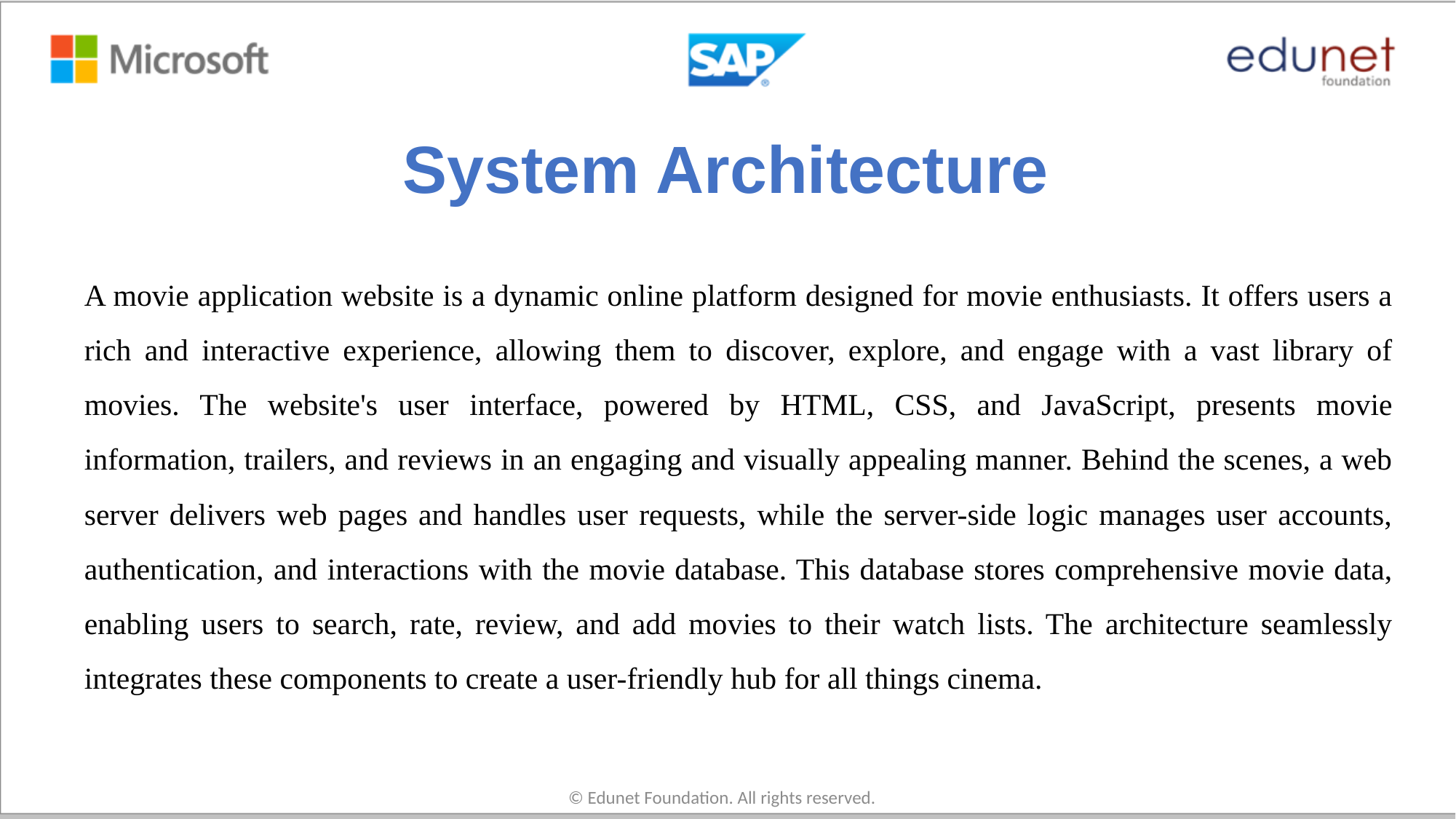

# System Architecture
A movie application website is a dynamic online platform designed for movie enthusiasts. It offers users a rich and interactive experience, allowing them to discover, explore, and engage with a vast library of movies. The website's user interface, powered by HTML, CSS, and JavaScript, presents movie information, trailers, and reviews in an engaging and visually appealing manner. Behind the scenes, a web server delivers web pages and handles user requests, while the server-side logic manages user accounts, authentication, and interactions with the movie database. This database stores comprehensive movie data, enabling users to search, rate, review, and add movies to their watch lists. The architecture seamlessly integrates these components to create a user-friendly hub for all things cinema.
© Edunet Foundation. All rights reserved.